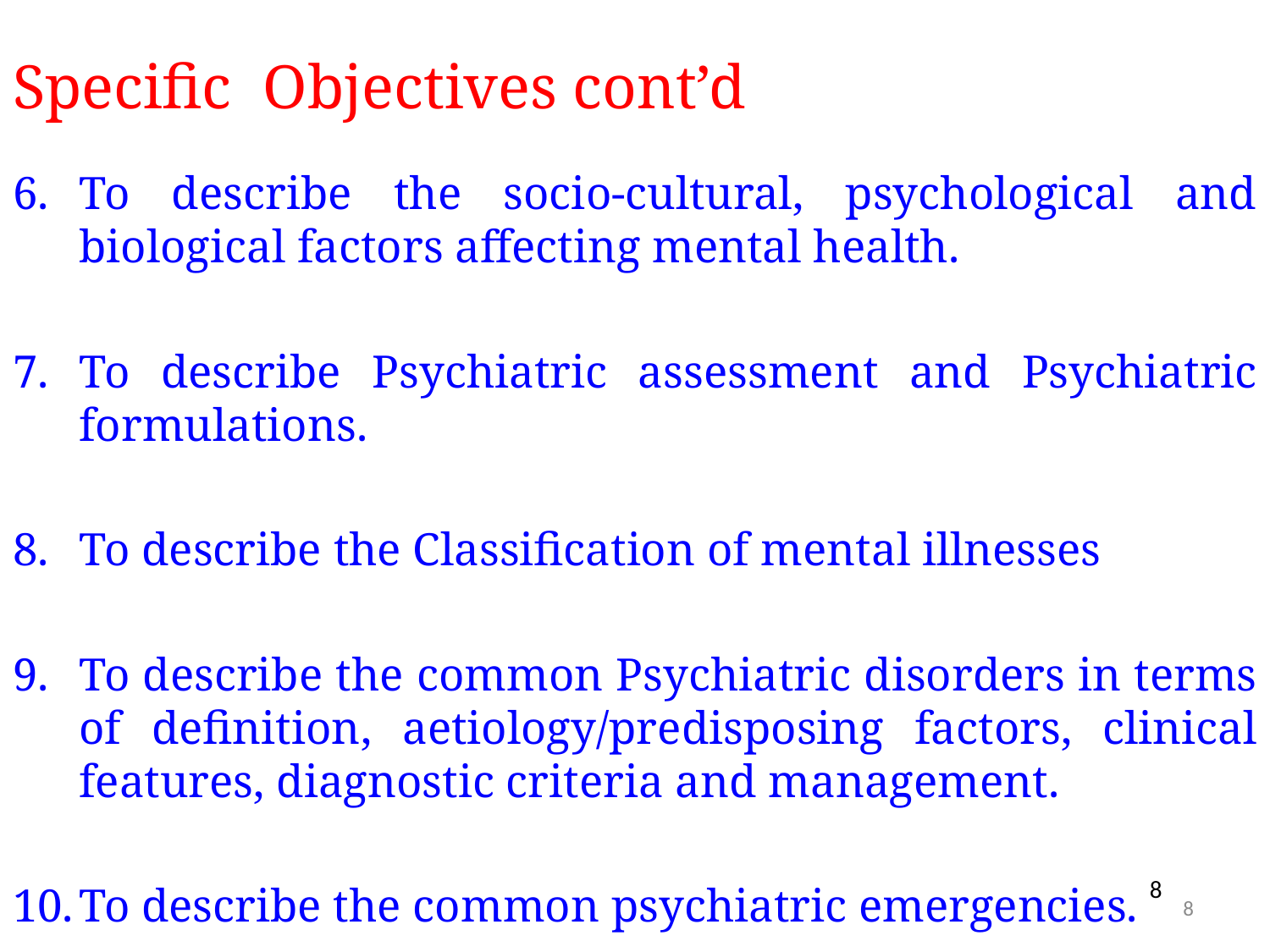

# Specific  Objectives cont’d
To describe the socio-cultural, psychological and biological factors affecting mental health.

To describe Psychiatric assessment and Psychiatric formulations.

To describe the Classification of mental illnesses

To describe the common Psychiatric disorders in terms of definition, aetiology/predisposing factors, clinical features, diagnostic criteria and management.

To describe the common psychiatric emergencies.
8
8